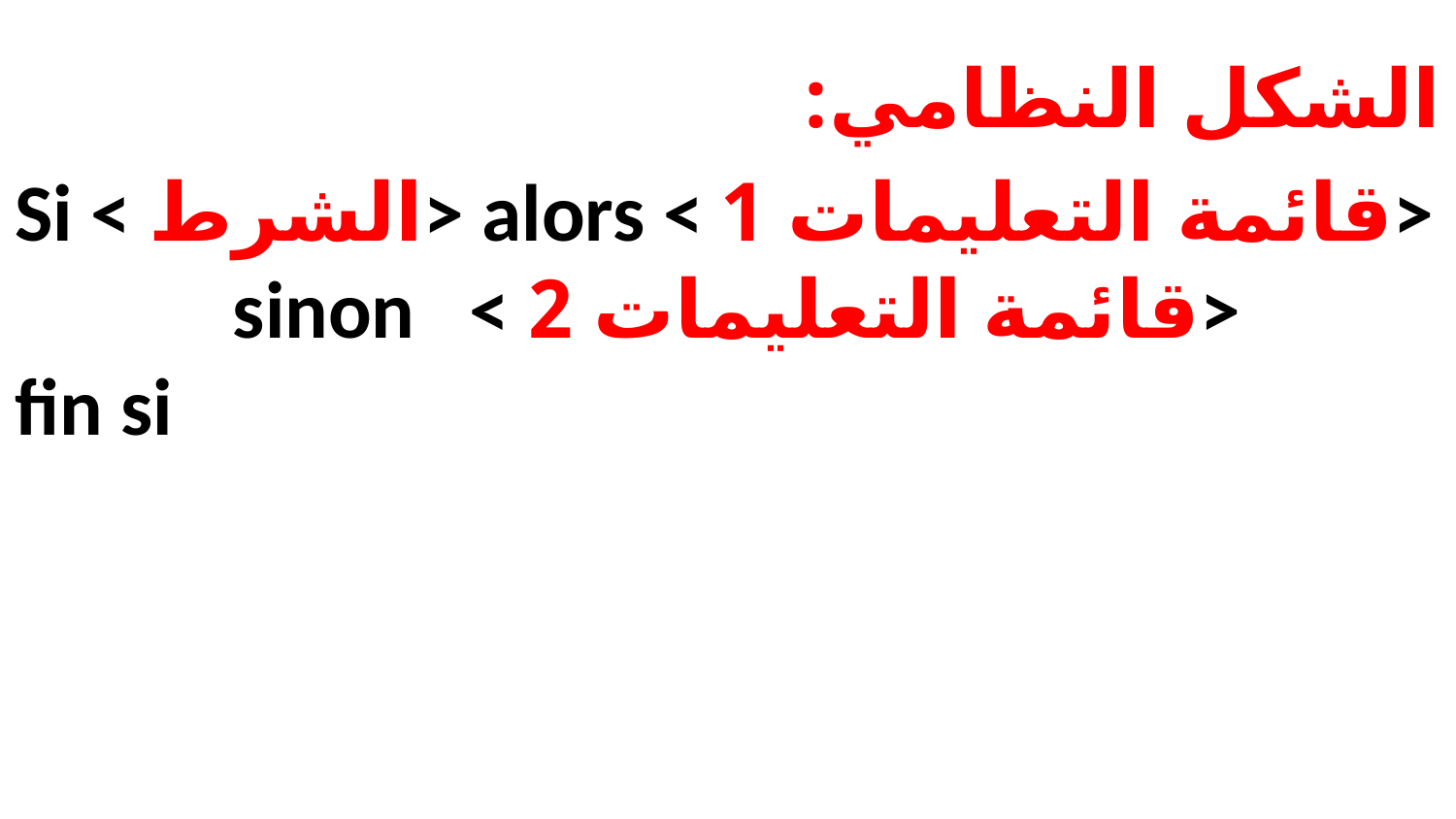

الشكل النظامي:
Si < الشرط> alors < قائمة التعليمات 1>
            sinon   < قائمة التعليمات 2>
fin si